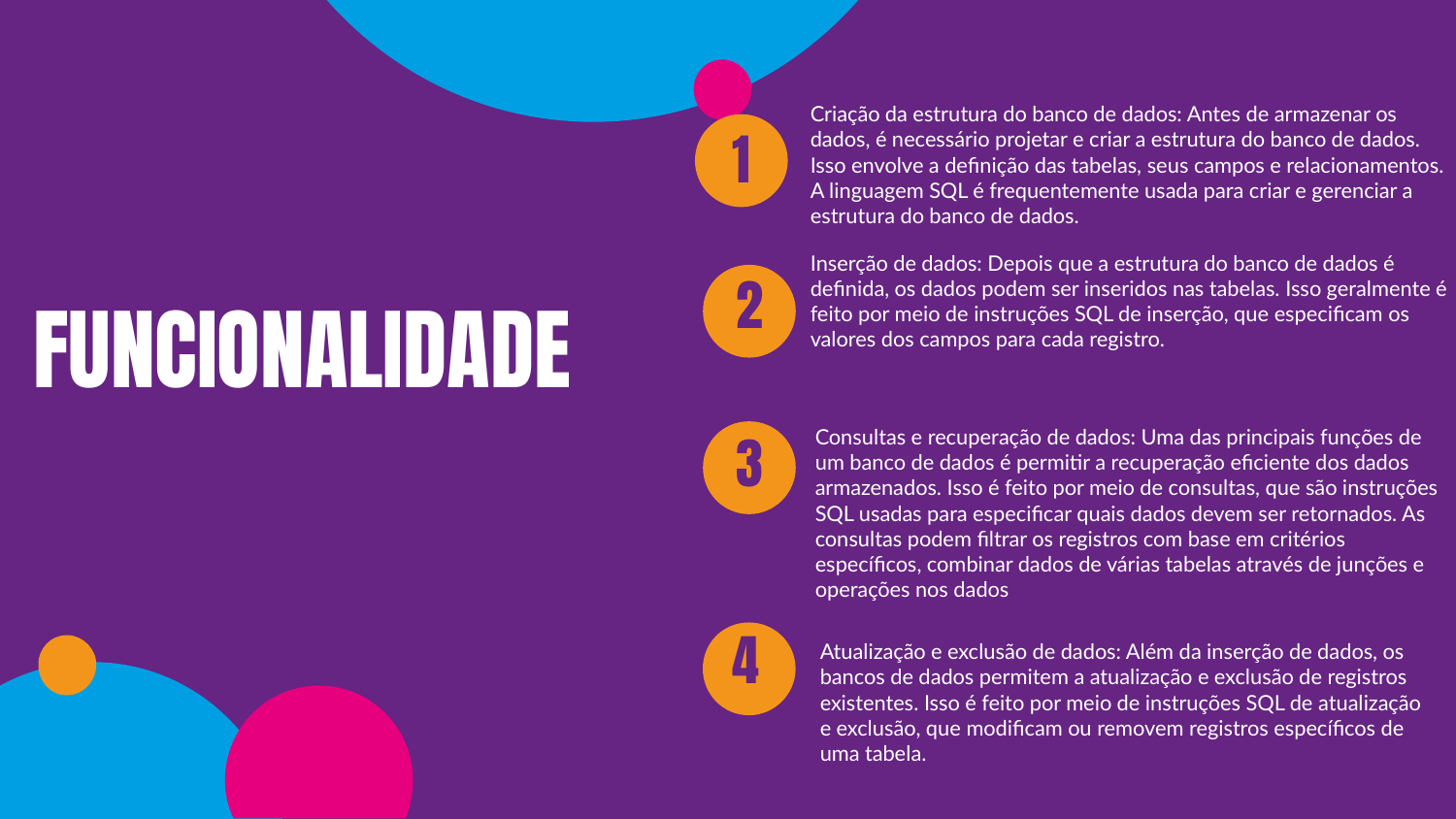

Criação da estrutura do banco de dados: Antes de armazenar os dados, é necessário projetar e criar a estrutura do banco de dados. Isso envolve a definição das tabelas, seus campos e relacionamentos. A linguagem SQL é frequentemente usada para criar e gerenciar a estrutura do banco de dados.

# 1
FUNCIONALIDADE
Inserção de dados: Depois que a estrutura do banco de dados é definida, os dados podem ser inseridos nas tabelas. Isso geralmente é feito por meio de instruções SQL de inserção, que especificam os valores dos campos para cada registro.

2
Consultas e recuperação de dados: Uma das principais funções de um banco de dados é permitir a recuperação eficiente dos dados armazenados. Isso é feito por meio de consultas, que são instruções SQL usadas para especificar quais dados devem ser retornados. As consultas podem filtrar os registros com base em critérios específicos, combinar dados de várias tabelas através de junções e operações nos dados

3

Atualização e exclusão de dados: Além da inserção de dados, os bancos de dados permitem a atualização e exclusão de registros existentes. Isso é feito por meio de instruções SQL de atualização e exclusão, que modificam ou removem registros específicos de uma tabela.
4